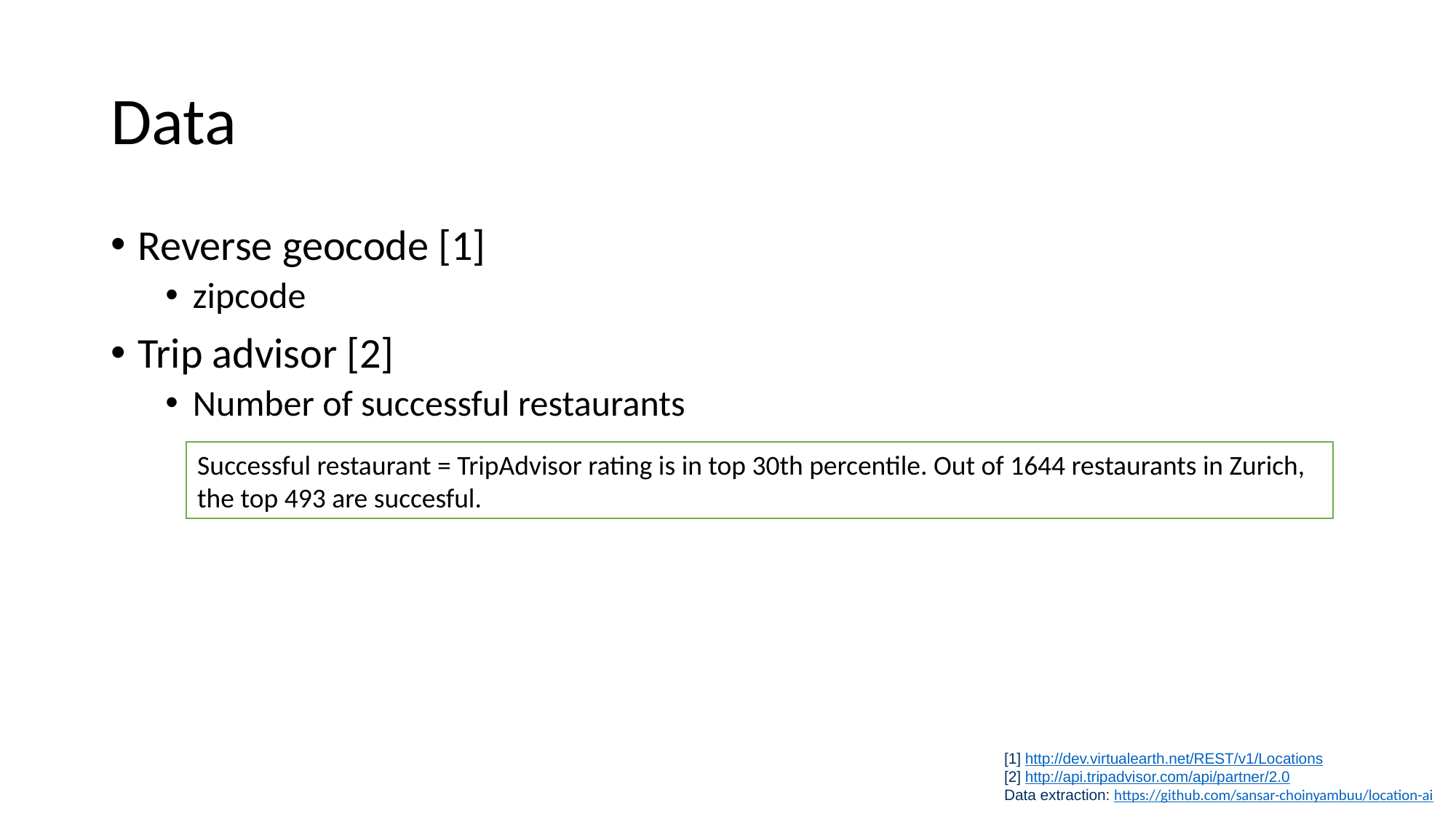

# Data
Reverse geocode [1]
zipcode
Trip advisor [2]
Number of successful restaurants

Successful restaurant = TripAdvisor rating is in top 30th percentile. Out of 1644 restaurants in Zurich, the top 493 are succesful.
[1] http://dev.virtualearth.net/REST/v1/Locations
[2] http://api.tripadvisor.com/api/partner/2.0
Data extraction: https://github.com/sansar-choinyambuu/location-ai